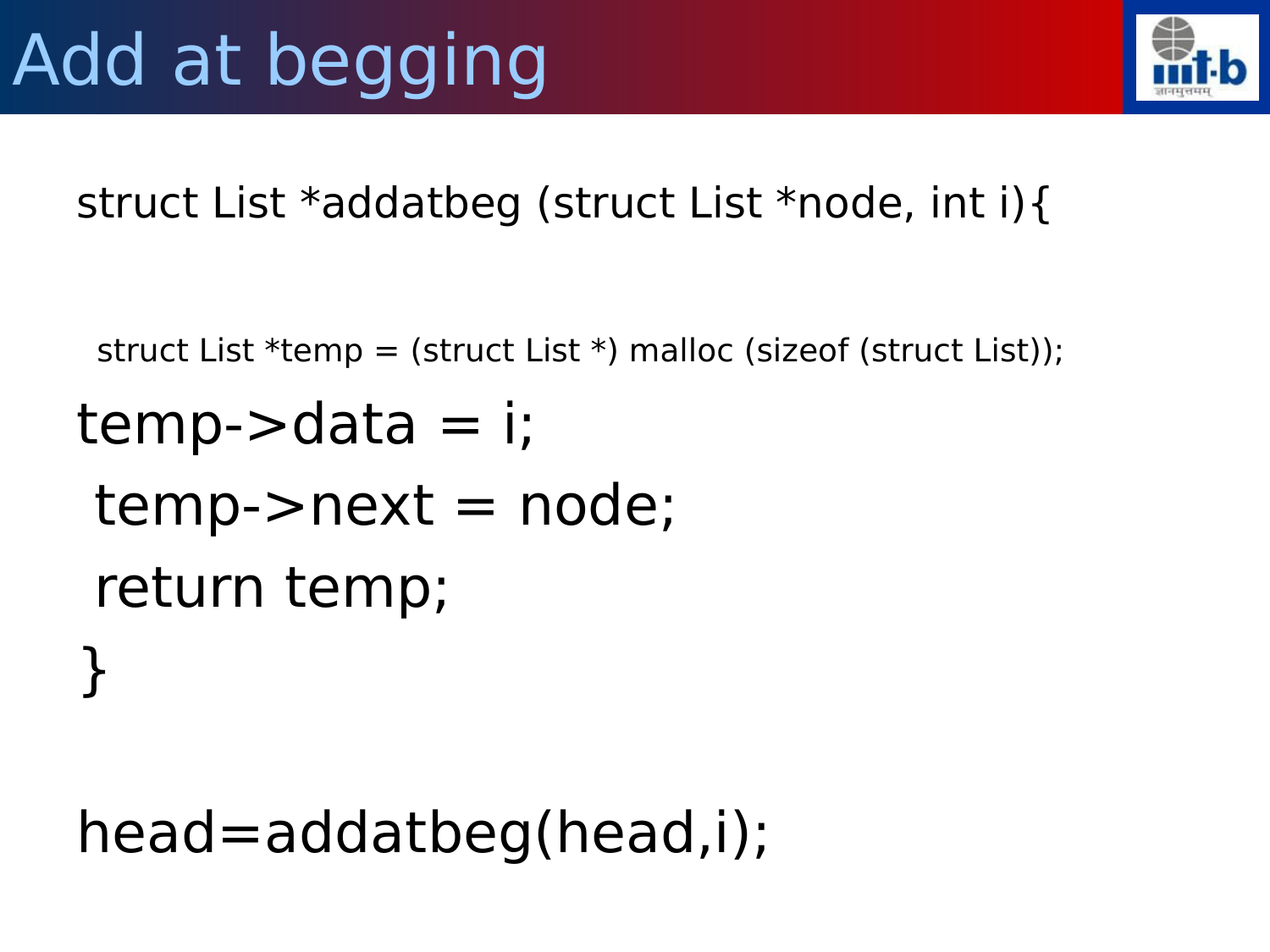

Add at begging
struct List *addatbeg (struct List *node, int i){

  struct List *temp = (struct List *) malloc (sizeof (struct List));
temp->data = i;
 temp->next = node;
 return temp;
}

head=addatbeg(head,i);